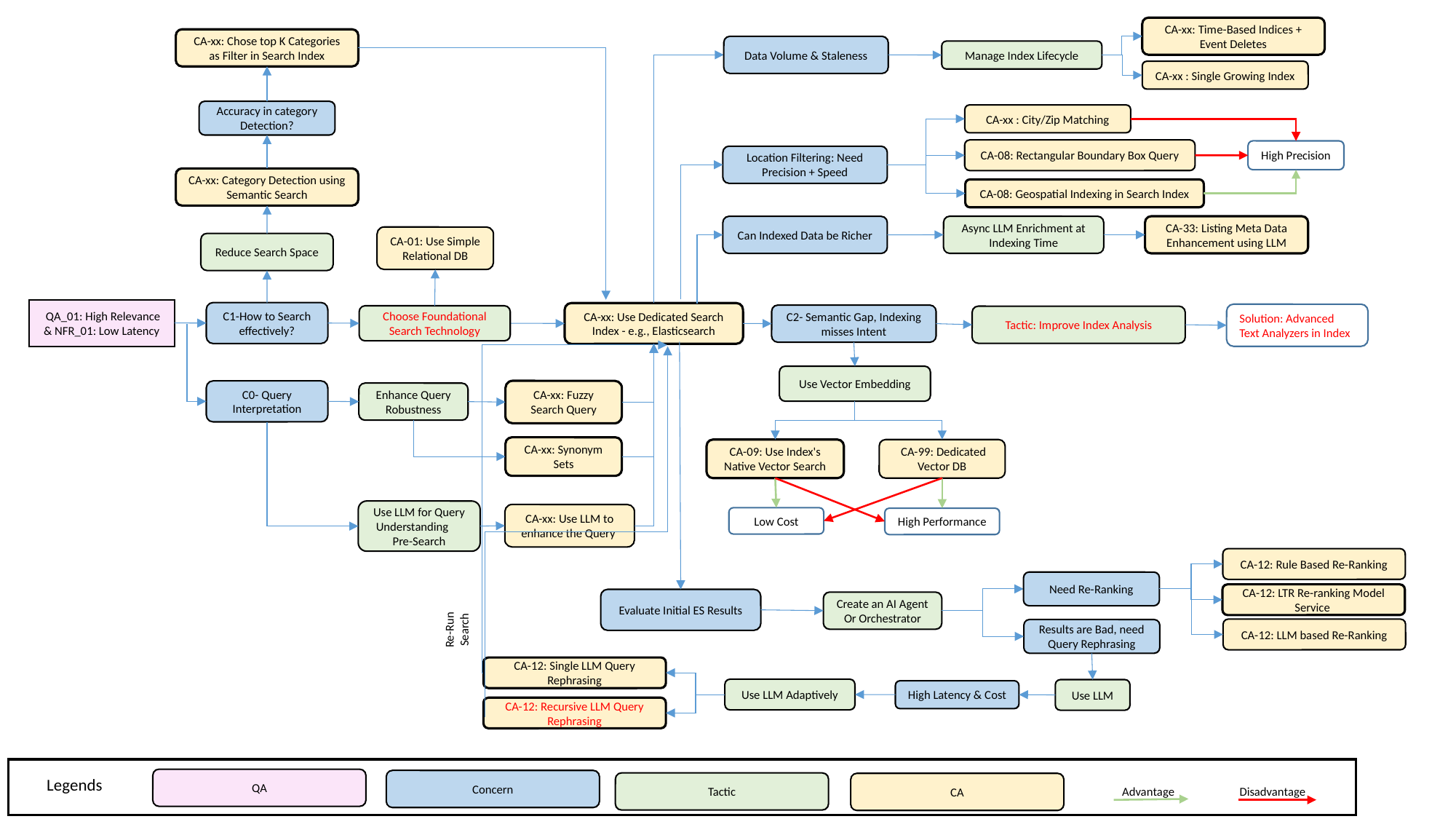

Dead End:
Fails NFR_01 - Too Slow
- Poor QA_01 - Basic FTS limited
Option: Use Standard SQL DB - CA-01
Concern 4: Location Filtering
Need Precision + Speed
Distribute/Replicate Index
CA-xx: Clustered Search Index
Handling Load &
 High Availability
CA-xx: Time-Based Indices + Event Deletes
CA-xx: Chose top K Categories as Filter in Search Index
Data Volume & Staleness
Manage Index Lifecycle
CA-xx : Single Growing Index
Accuracy in category Detection?
CA-xx : City/Zip Matching
CA-08: Rectangular Boundary Box Query
High Precision
Location Filtering: Need Precision + Speed
CA-xx: Category Detection using Semantic Search
CA-08: Geospatial Indexing in Search Index
Async LLM Enrichment at Indexing Time
CA-33: Listing Meta Data Enhancement using LLM
Can Indexed Data be Richer
CA-01: Use Simple Relational DB
Reduce Search Space
 QA_01: High Relevance & NFR_01: Low Latency
C1-How to Search effectively?
CA-xx: Use Dedicated Search Index - e.g., Elasticsearch
Solution: Advanced Text Analyzers in Index
C2- Semantic Gap, Indexing misses Intent
Choose Foundational Search Technology
Tactic: Improve Index Analysis
Use Vector Embedding
CA-xx: Fuzzy Search Query
C0- Query Interpretation
Enhance Query Robustness
CA-xx: Synonym Sets
 CA-99: Dedicated Vector DB
CA-09: Use Index's Native Vector Search
Use LLM for Query Understanding      Pre-Search
CA-xx: Use LLM to enhance the Query
Low Cost
High Performance
CA-12: Rule Based Re-Ranking
Need Re-Ranking
CA-12: LTR Re-ranking Model Service
Evaluate Initial ES Results
Create an AI Agent Or Orchestrator
Re-Run Search
CA-12: LLM based Re-Ranking
Results are Bad, need Query Rephrasing
CA-12: Single LLM Query Rephrasing
Use LLM Adaptively
Use LLM
High Latency & Cost
CA-12: Recursive LLM Query Rephrasing

Legends
QA
Concern
Tactic
CA
Advantage
Disadvantage
Tactic: Use LLM for Query Understanding Pre-Search